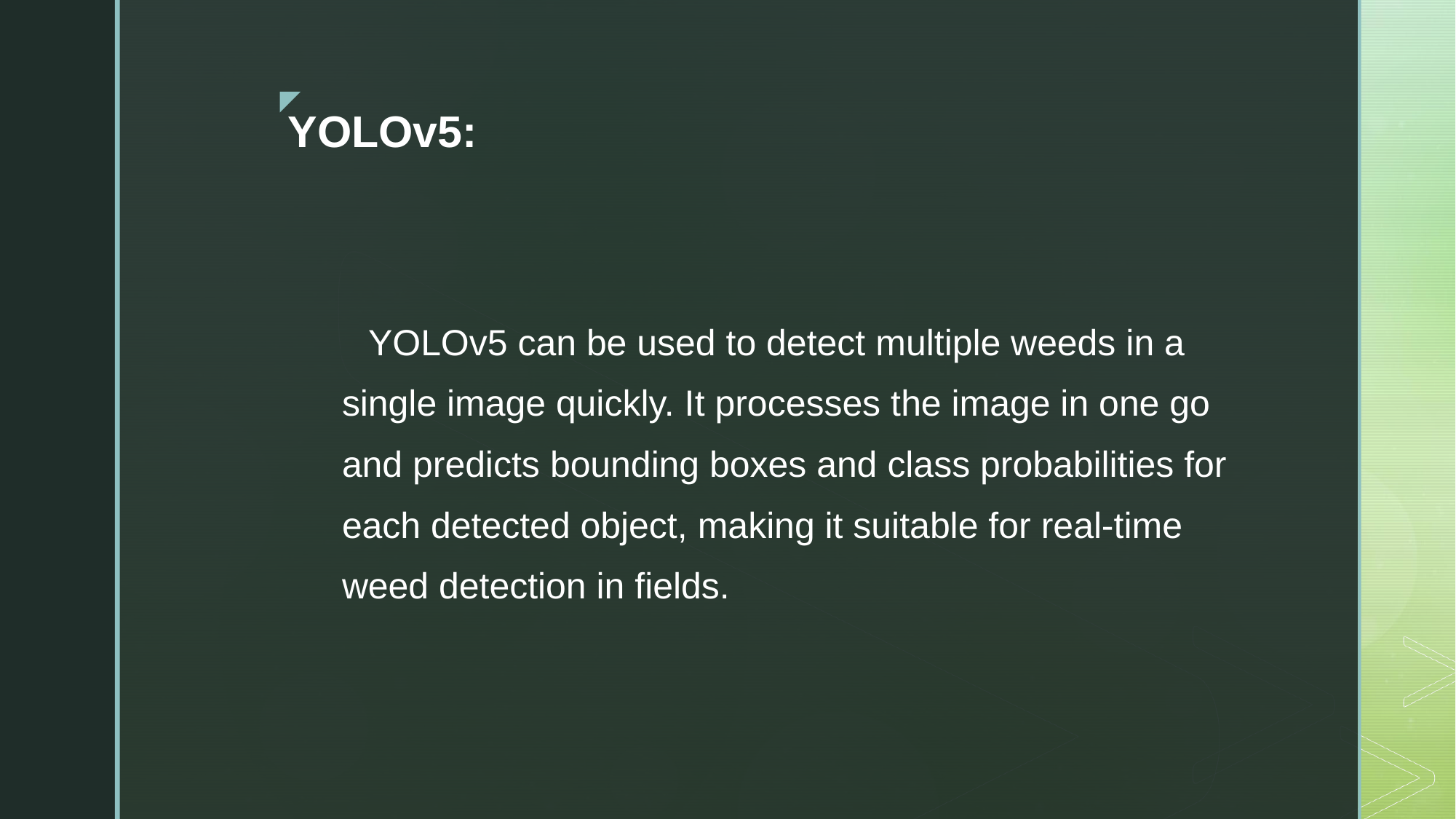

# YOLOv5:

    YOLOv5 can be used to detect multiple weeds in a single image quickly. It processes the image in one go and predicts bounding boxes and class probabilities for each detected object, making it suitable for real-time weed detection in fields.